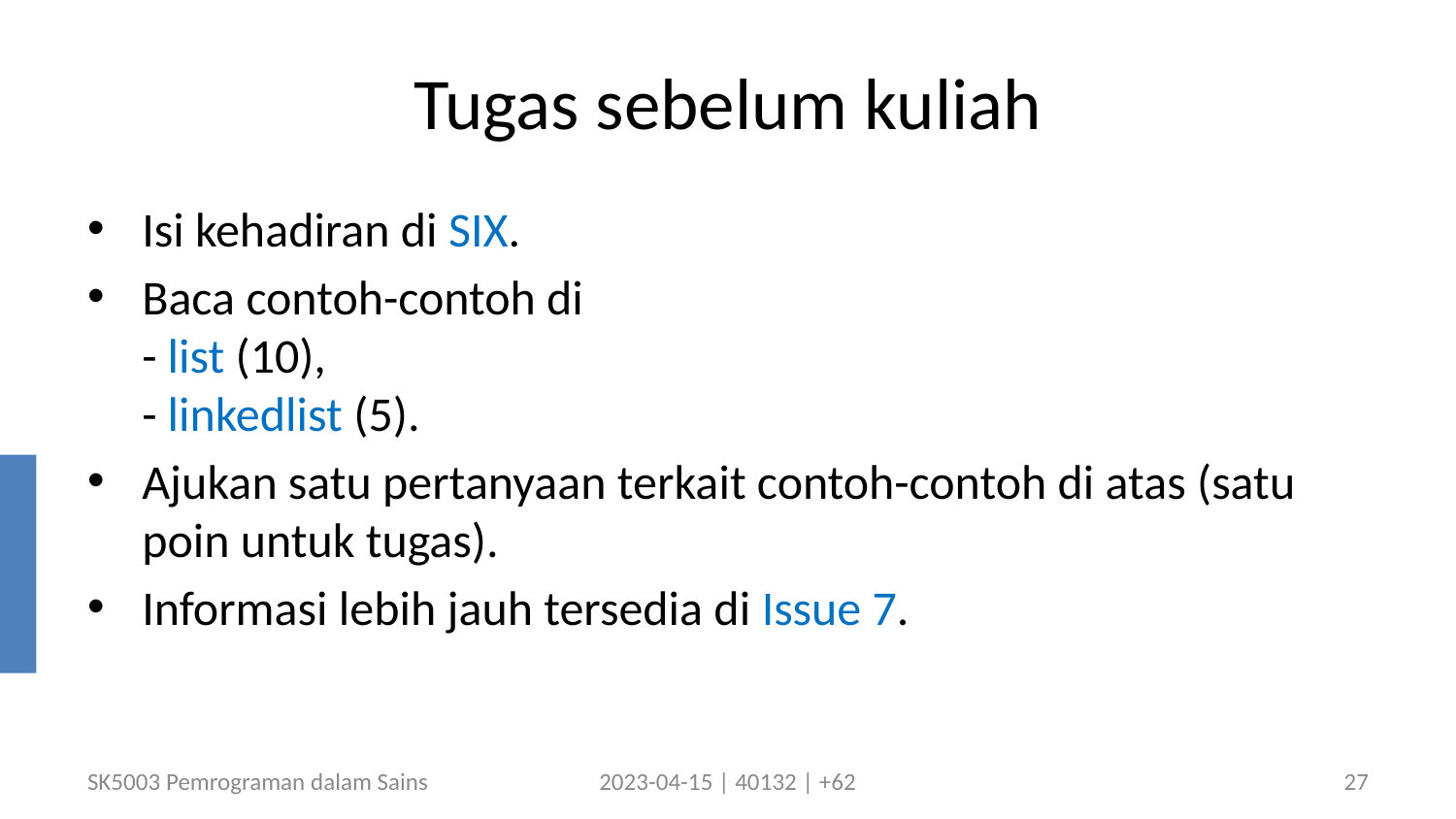

# Tugas sebelum kuliah
Isi kehadiran di SIX.
Baca contoh-contoh di
- list (10),
- linkedlist (5).
Ajukan satu pertanyaan terkait contoh-contoh di atas (satu poin untuk tugas).
Informasi lebih jauh tersedia di Issue 7.

SK5003 Pemrograman dalam Sains
2023-04-15 | 40132 | +62
27